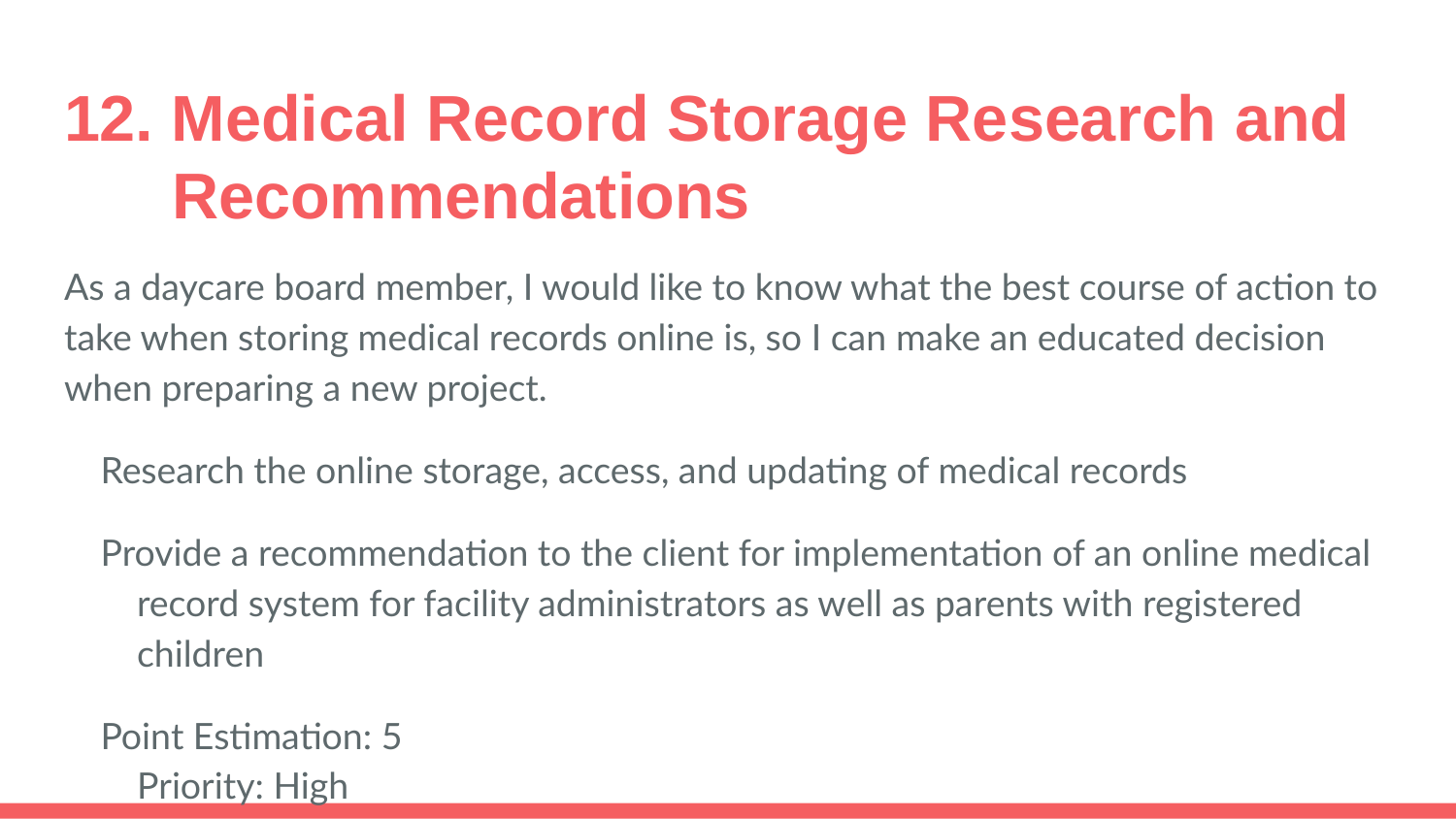

# 12. Medical Record Storage Research and
      Recommendations
As a daycare board member, I would like to know what the best course of action to take when storing medical records online is, so I can make an educated decision when preparing a new project.
Research the online storage, access, and updating of medical records
Provide a recommendation to the client for implementation of an online medical record system for facility administrators as well as parents with registered children
Point Estimation: 5
Priority: High